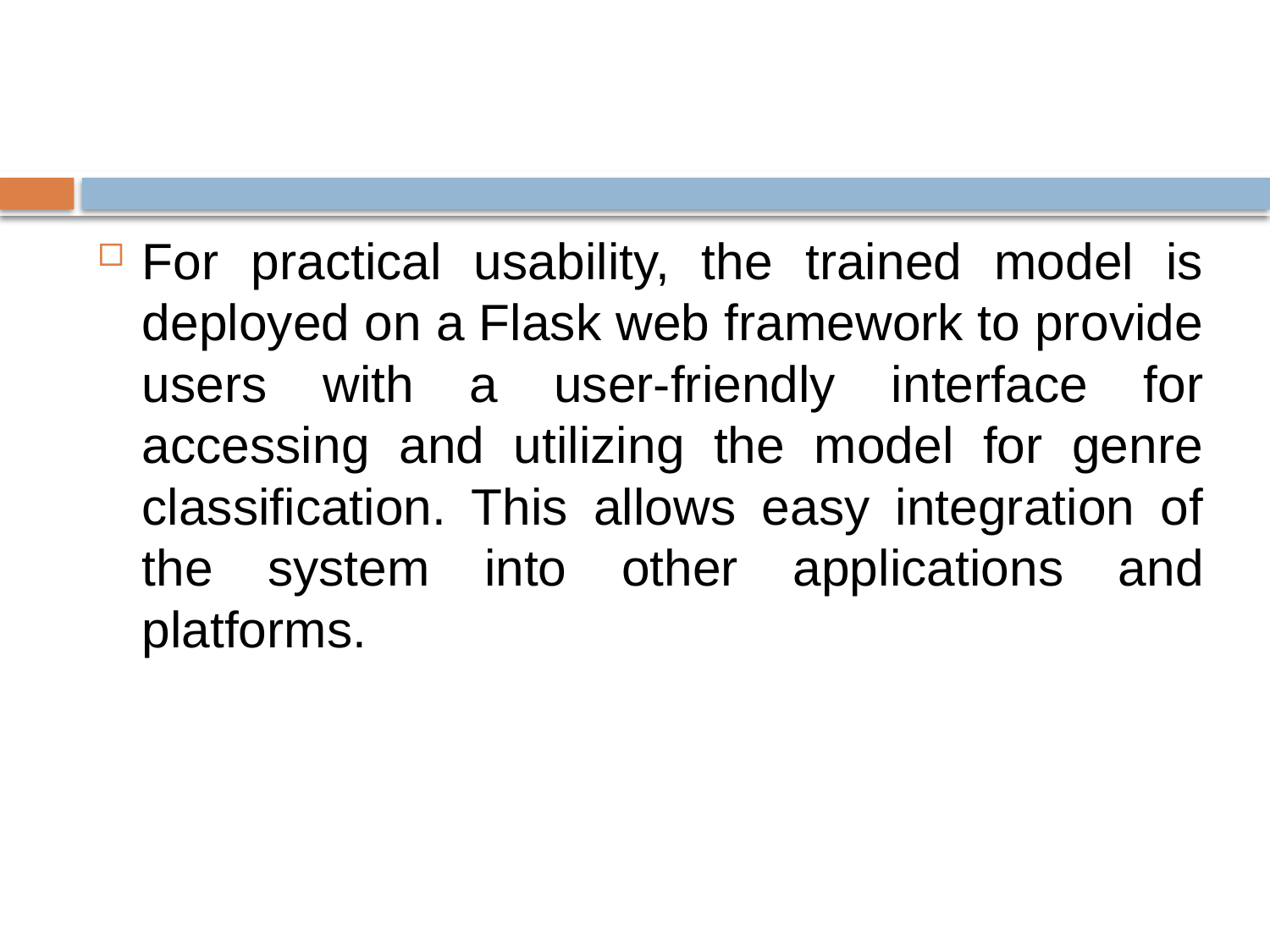

#
For practical usability, the trained model is deployed on a Flask web framework to provide users with a user-friendly interface for accessing and utilizing the model for genre classification. This allows easy integration of the system into other applications and platforms.